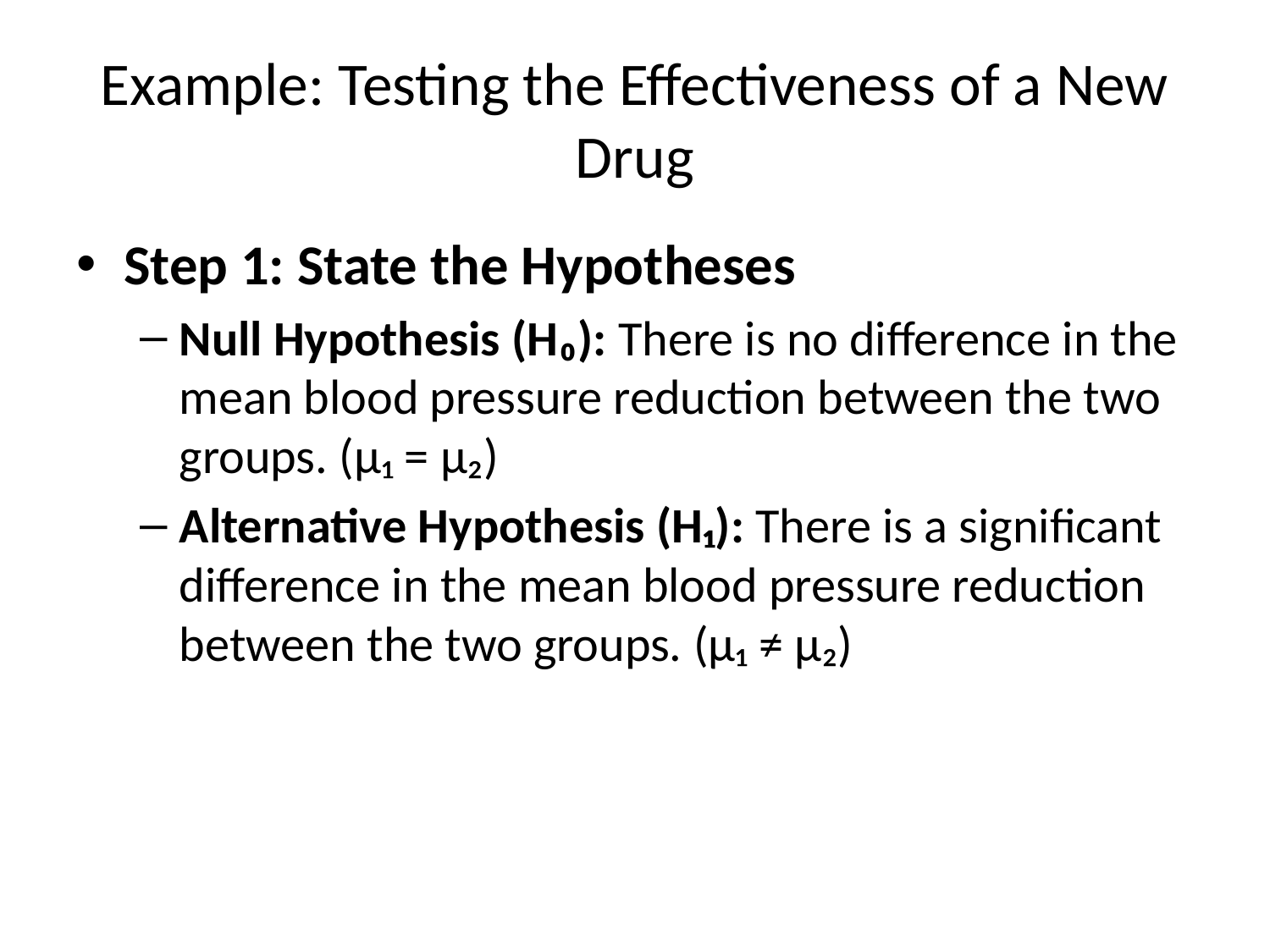

# Example: Testing the Effectiveness of a New Drug
Step 1: State the Hypotheses
Null Hypothesis (H₀): There is no difference in the mean blood pressure reduction between the two groups. (μ₁ = μ₂)
Alternative Hypothesis (H₁): There is a significant difference in the mean blood pressure reduction between the two groups. (μ₁ ≠ μ₂)